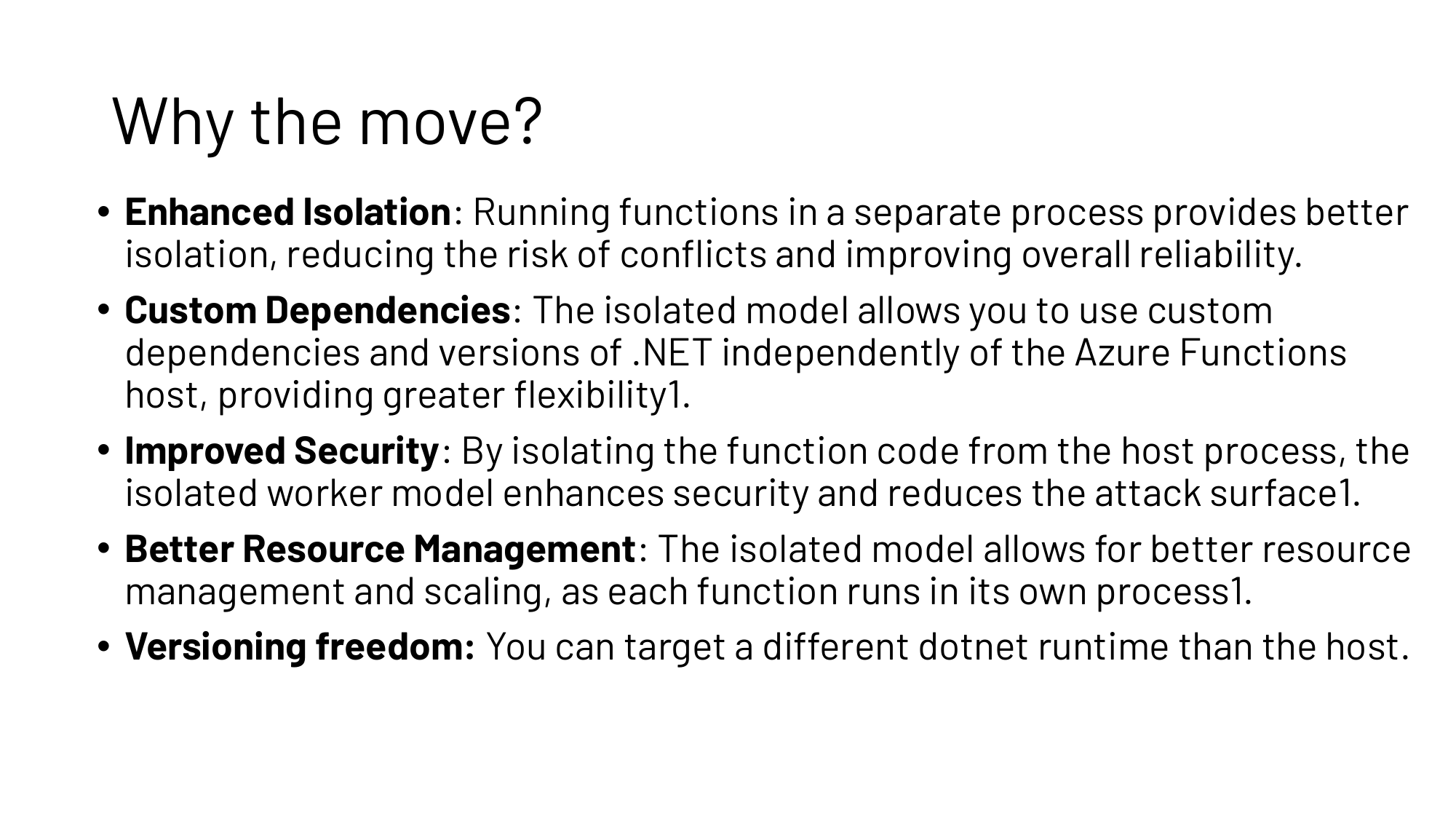

# Why the move?
Enhanced Isolation: Running functions in a separate process provides better isolation, reducing the risk of conflicts and improving overall reliability.
Custom Dependencies: The isolated model allows you to use custom dependencies and versions of .NET independently of the Azure Functions host, providing greater flexibility1.
Improved Security: By isolating the function code from the host process, the isolated worker model enhances security and reduces the attack surface1.
Better Resource Management: The isolated model allows for better resource management and scaling, as each function runs in its own process1.
Versioning freedom: You can target a different dotnet runtime than the host.